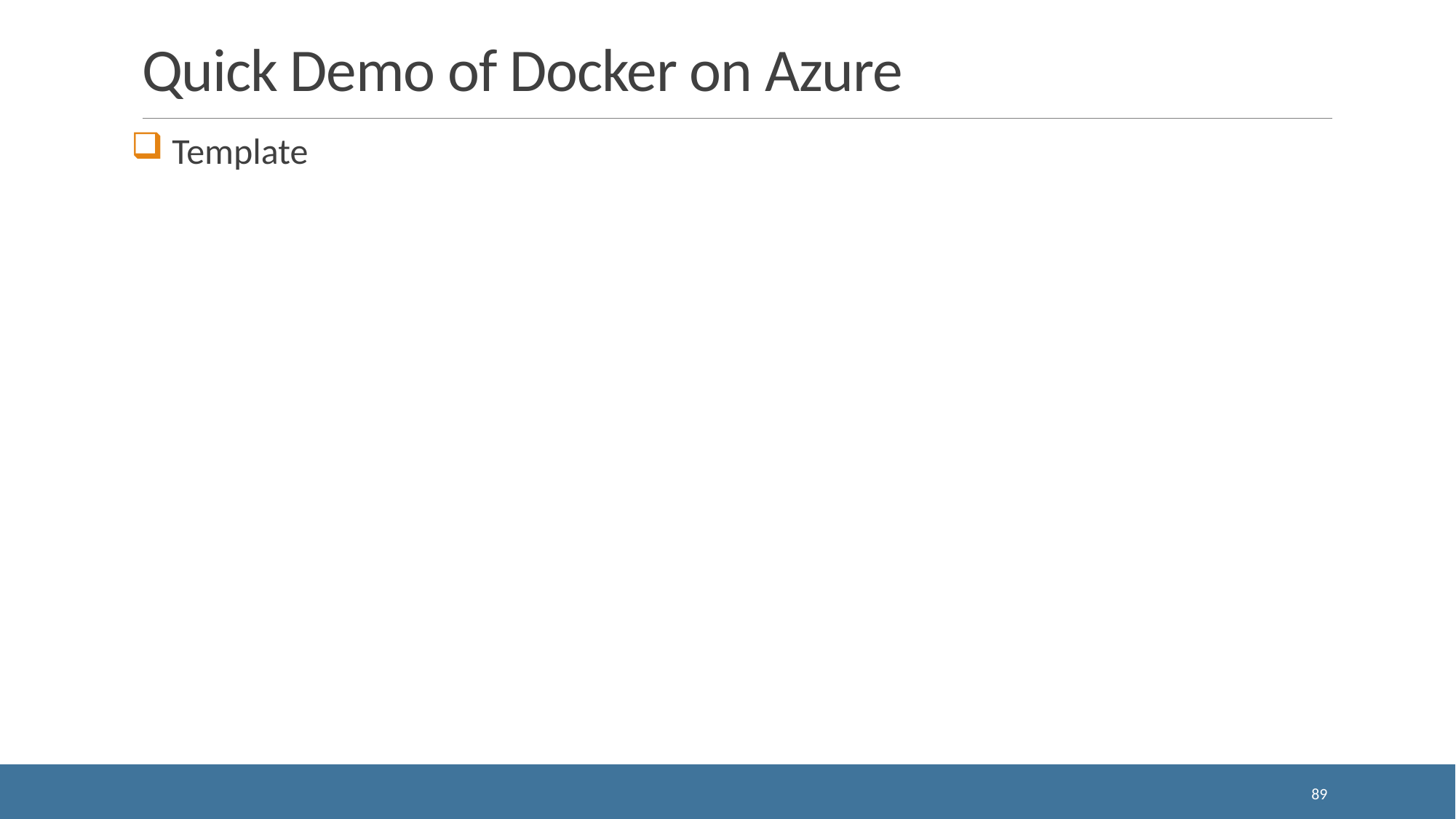

# Quick Demo of Docker on Azure
 Template

89